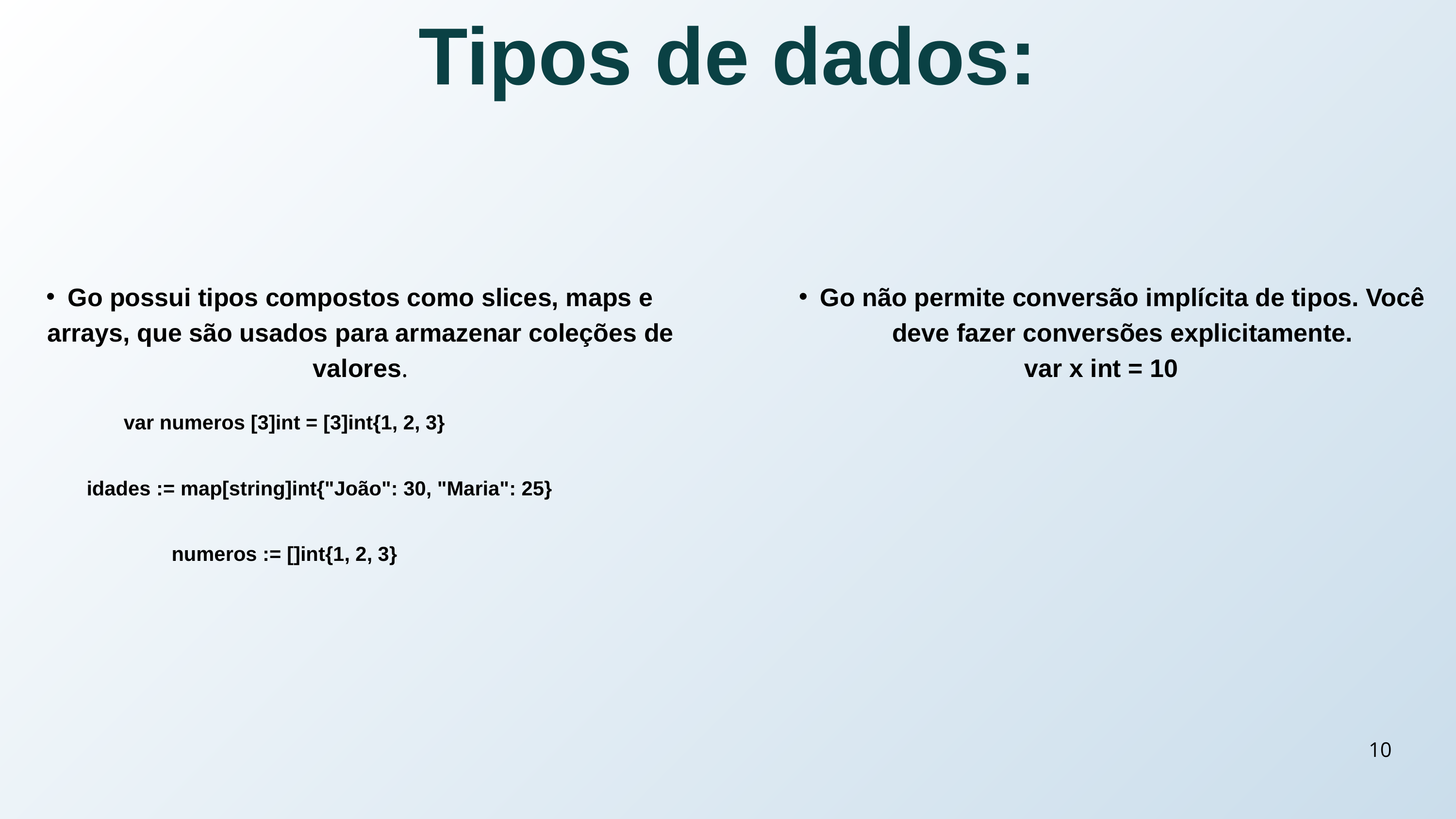

Tipos de dados:
Go possui tipos compostos como slices, maps e arrays, que são usados para armazenar coleções de valores.
Go não permite conversão implícita de tipos. Você deve fazer conversões explicitamente.
var x int = 10
var numeros [3]int = [3]int{1, 2, 3}
idades := map[string]int{"João": 30, "Maria": 25}
numeros := []int{1, 2, 3}
10